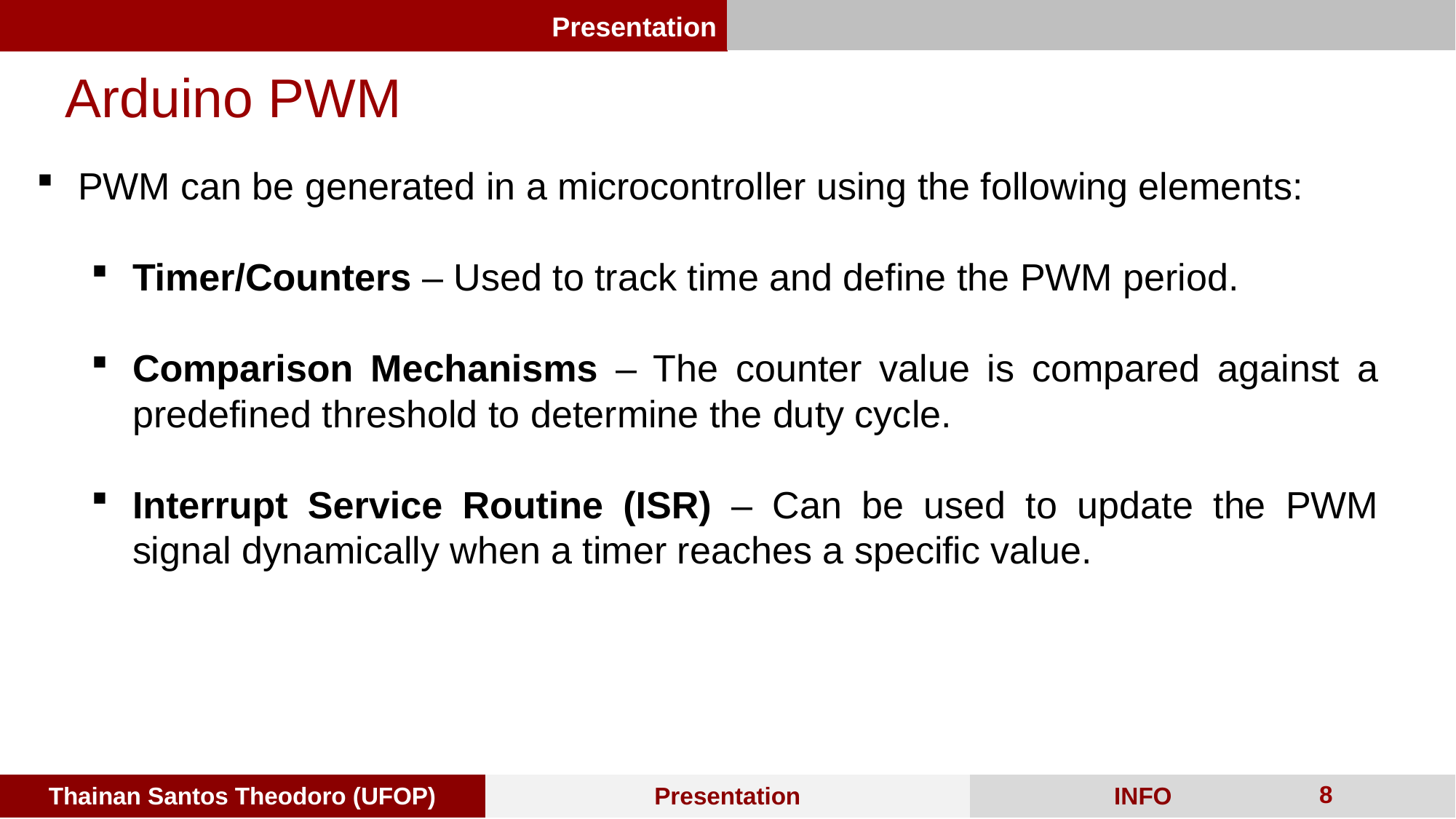

Arduino PWM
PWM can be generated in a microcontroller using the following elements:

Timer/Counters – Used to track time and define the PWM period.

Comparison Mechanisms – The counter value is compared against a predefined threshold to determine the duty cycle.

Interrupt Service Routine (ISR) – Can be used to update the PWM signal dynamically when a timer reaches a specific value.